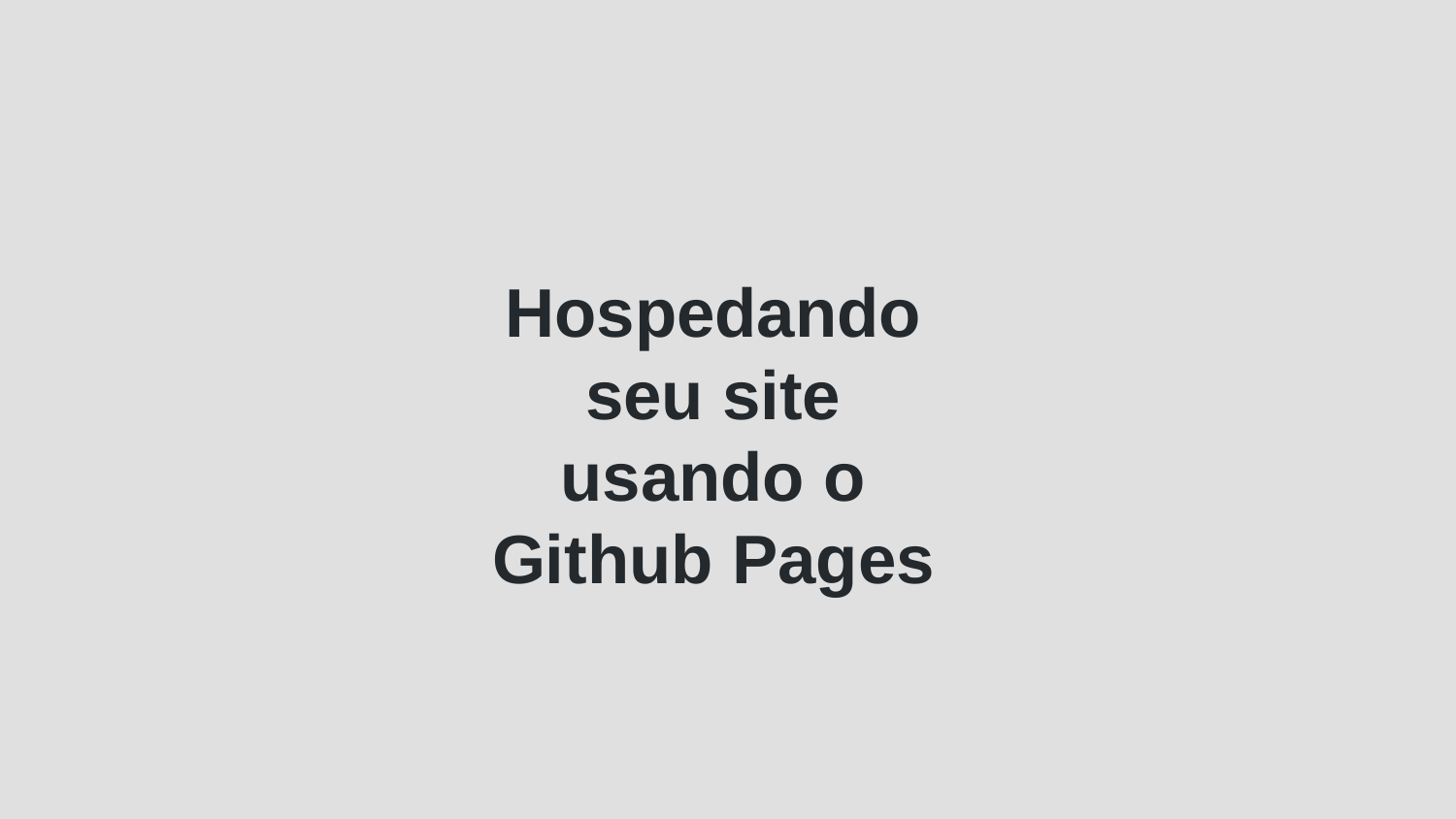

Hospedando seu site usando o Github Pages